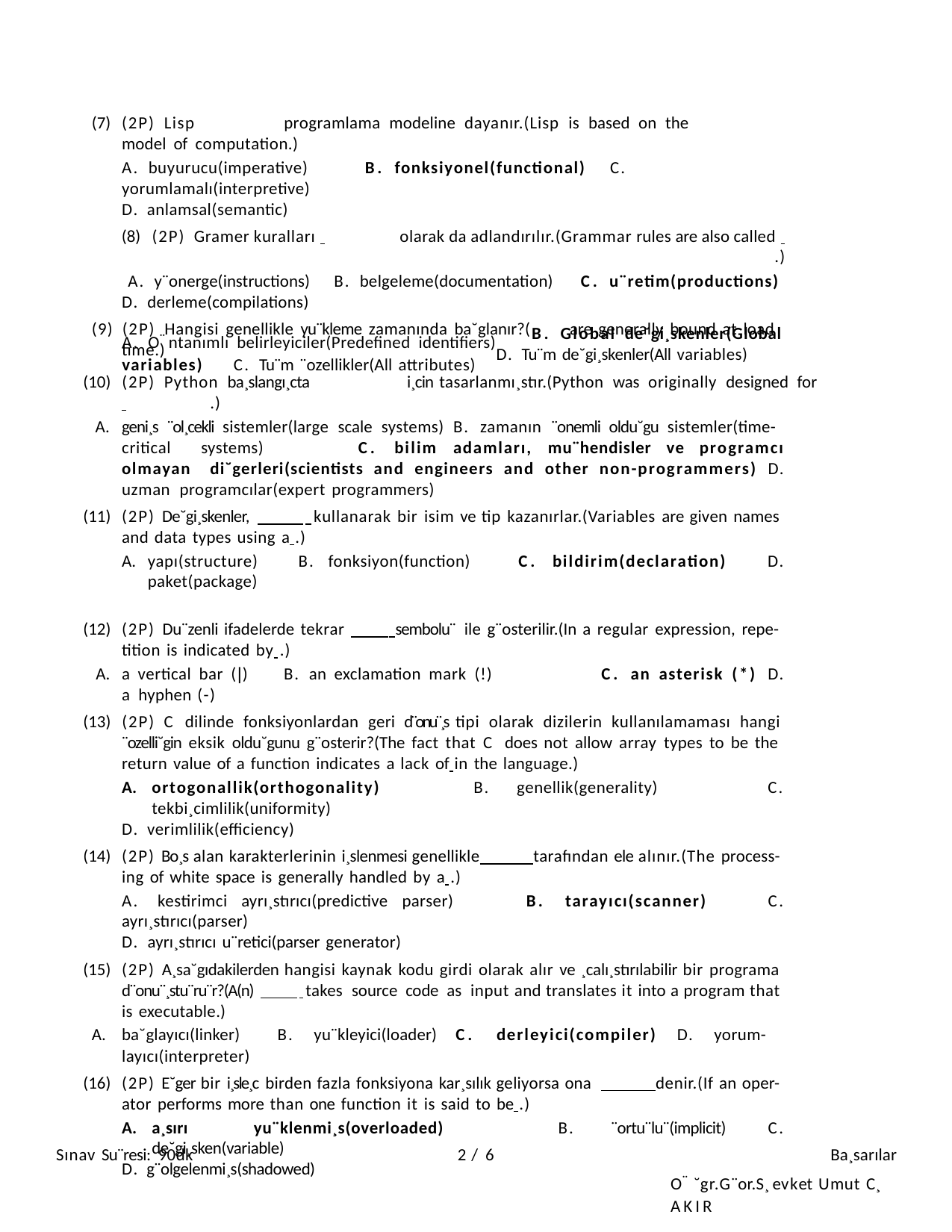

(2P) Lisp	programlama  modeline  dayanır.(Lisp is  based on the	model of  computation.)
A. buyurucu(imperative)	B. fonksiyonel(functional)	C. yorumlamalı(interpretive)
D. anlamsal(semantic)
(2P)  Gramer kuralları  	olarak da adlandırılır.(Grammar rules are also called  	.)
A. y¨onerge(instructions)	B. belgeleme(documentation)	C. u¨retim(productions)
D. derleme(compilations)
(9) (2P) Hangisi genellikle yu¨kleme  zamanında ba˘glanır?(	are generally bound at load  time.)
A. O¨ ntanımlı belirleyiciler(Predefined identifiers)
variables)	C. Tu¨m ¨ozellikler(All attributes)
B. Global de˘gi¸skenler(Global
D. Tu¨m de˘gi¸skenler(All variables)
(2P) Python ba¸slangı¸cta	i¸cin tasarlanmı¸stır.(Python  was originally designed for
 	.)
geni¸s ¨ol¸cekli sistemler(large scale systems) B. zamanın ¨onemli oldu˘gu sistemler(time-  critical  systems)	C. bilim adamları, mu¨hendisler ve programcı olmayan  di˘gerleri(scientists and engineers and other non-programmers) D. uzman  programcılar(expert programmers)
(2P) De˘gi¸skenler,        kullanarak bir isim ve tip kazanırlar.(Variables are given names  and data types using a .)
yapı(structure)    B. fonksiyon(function)     C. bildirim(declaration)    D. paket(package)

(2P) Du¨zenli ifadelerde tekrar        sembolu¨ ile g¨osterilir.(In a regular expression, repe-  tition is indicated by .)
a vertical bar (|)      B. an exclamation mark (!)	C. an asterisk (*) D. a  hyphen (-)
(2P) C dilinde  fonksiyonlardan  geri  d¨onu¨¸s tipi olarak  dizilerin  kullanılamaması  hangi
¨ozelli˘gin eksik oldu˘gunu g¨osterir?(The fact that C does not allow array types to be the  return value of a function indicates a lack of in the language.)
ortogonallik(orthogonality)    B. genellik(generality)     C. tekbi¸cimlilik(uniformity)
D. verimlilik(efficiency)
(2P) Bo¸s alan karakterlerinin i¸slenmesi genellikle           tarafından ele alınır.(The process-  ing of white space is generally handled by a .)
A. kestirimci ayrı¸stırıcı(predictive parser)     B. tarayıcı(scanner)    C. ayrı¸stırıcı(parser)
D. ayrı¸stırıcı u¨retici(parser generator)
(2P) A¸sa˘gıdakilerden hangisi kaynak kodu girdi olarak alır ve ¸calı¸stırılabilir bir programa  d¨onu¨¸stu¨ru¨r?(A(n)        takes  source code as  input and translates it into a program that  is executable.)
ba˘glayıcı(linker)  B. yu¨kleyici(loader) C. derleyici(compiler) D. yorum-  layıcı(interpreter)
(2P) E˘ger bir i¸sle¸c birden fazla fonksiyona kar¸sılık geliyorsa ona             denir.(If an oper-  ator performs more than one function it is said to be .)
a¸sırı  yu¨klenmi¸s(overloaded)	B. ¨ortu¨lu¨(implicit)	C. de˘gi¸sken(variable)
D. g¨olgelenmi¸s(shadowed)
Sınav Su¨resi: 90dk
2 / 6
Ba¸sarılar
O¨ ˘gr.G¨or.S¸evket Umut C¸ AKIR